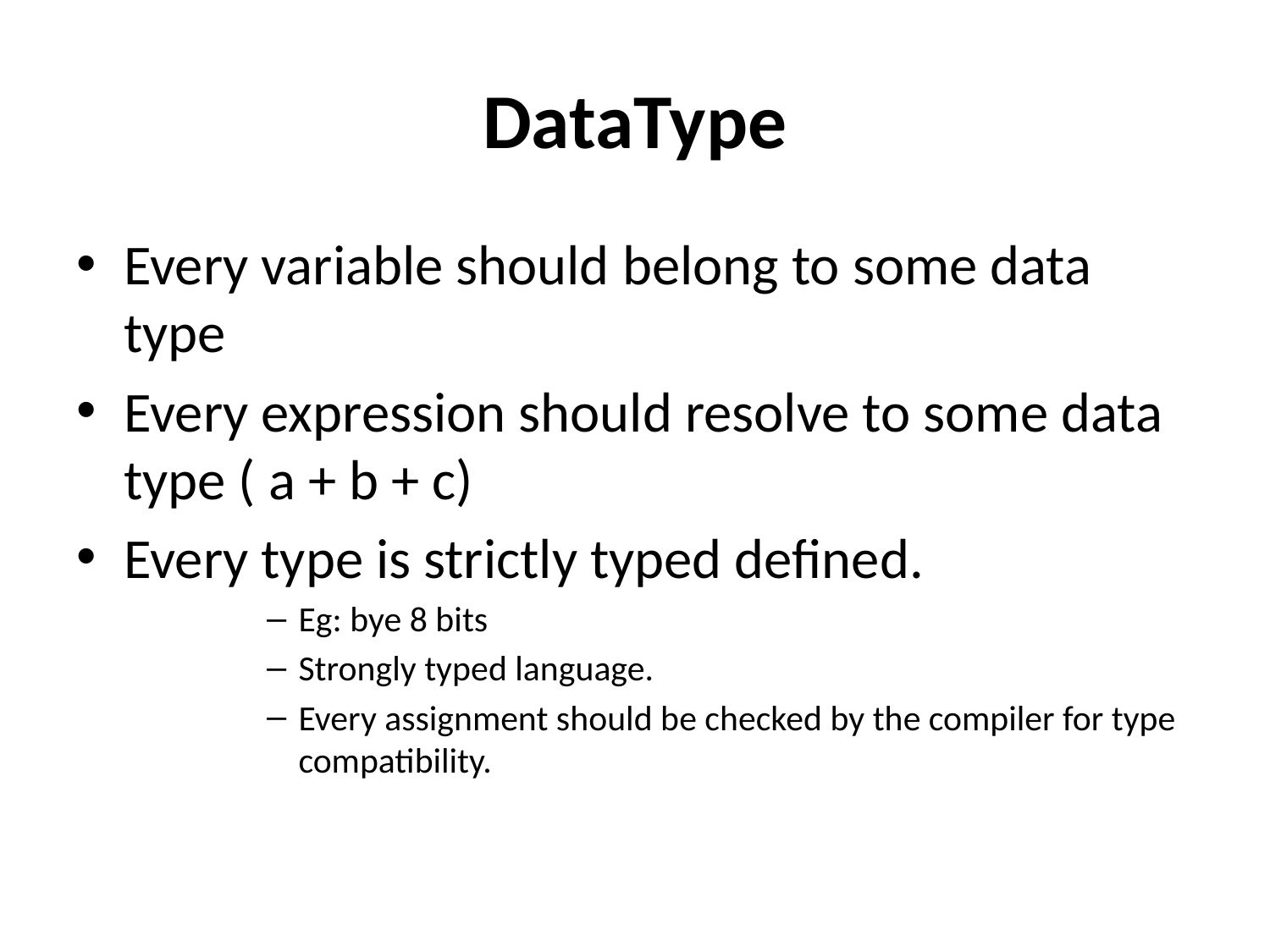

# DataType
Every variable should belong to some data type
Every expression should resolve to some data type ( a + b + c)
Every type is strictly typed defined.
Eg: bye 8 bits
Strongly typed language.
Every assignment should be checked by the compiler for type compatibility.